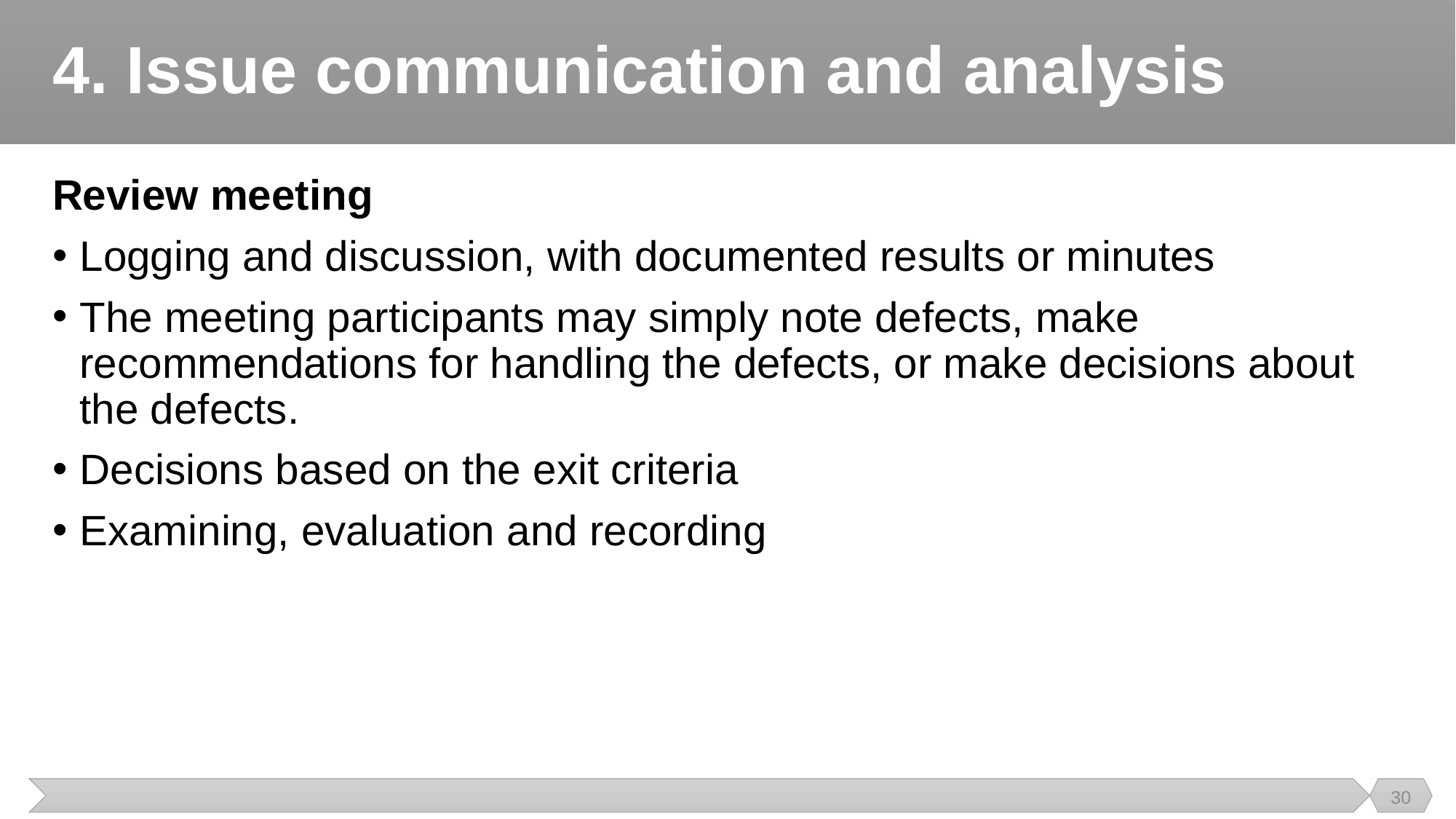

# 4. Issue communication and analysis
Review meeting
Logging and discussion, with documented results or minutes
The meeting participants may simply note defects, make recommendations for handling the defects, or make decisions about the defects.
Decisions based on the exit criteria
Examining, evaluation and recording

30